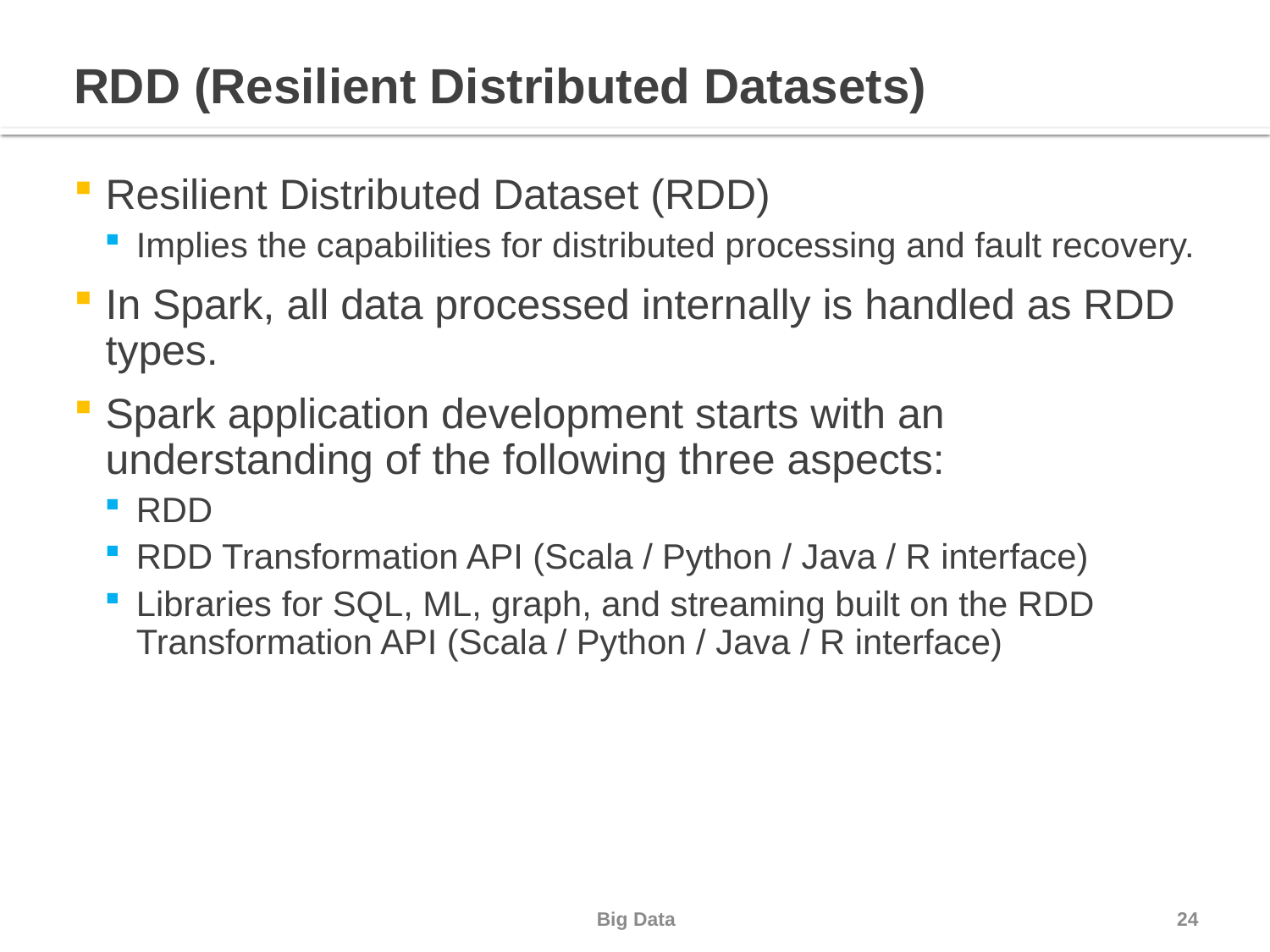

# RDD (Resilient Distributed Datasets)
Resilient Distributed Dataset (RDD)
Implies the capabilities for distributed processing and fault recovery.
In Spark, all data processed internally is handled as RDD types.
Spark application development starts with an understanding of the following three aspects:
RDD
RDD Transformation API (Scala / Python / Java / R interface)
Libraries for SQL, ML, graph, and streaming built on the RDD Transformation API (Scala / Python / Java / R interface)
Big Data
24